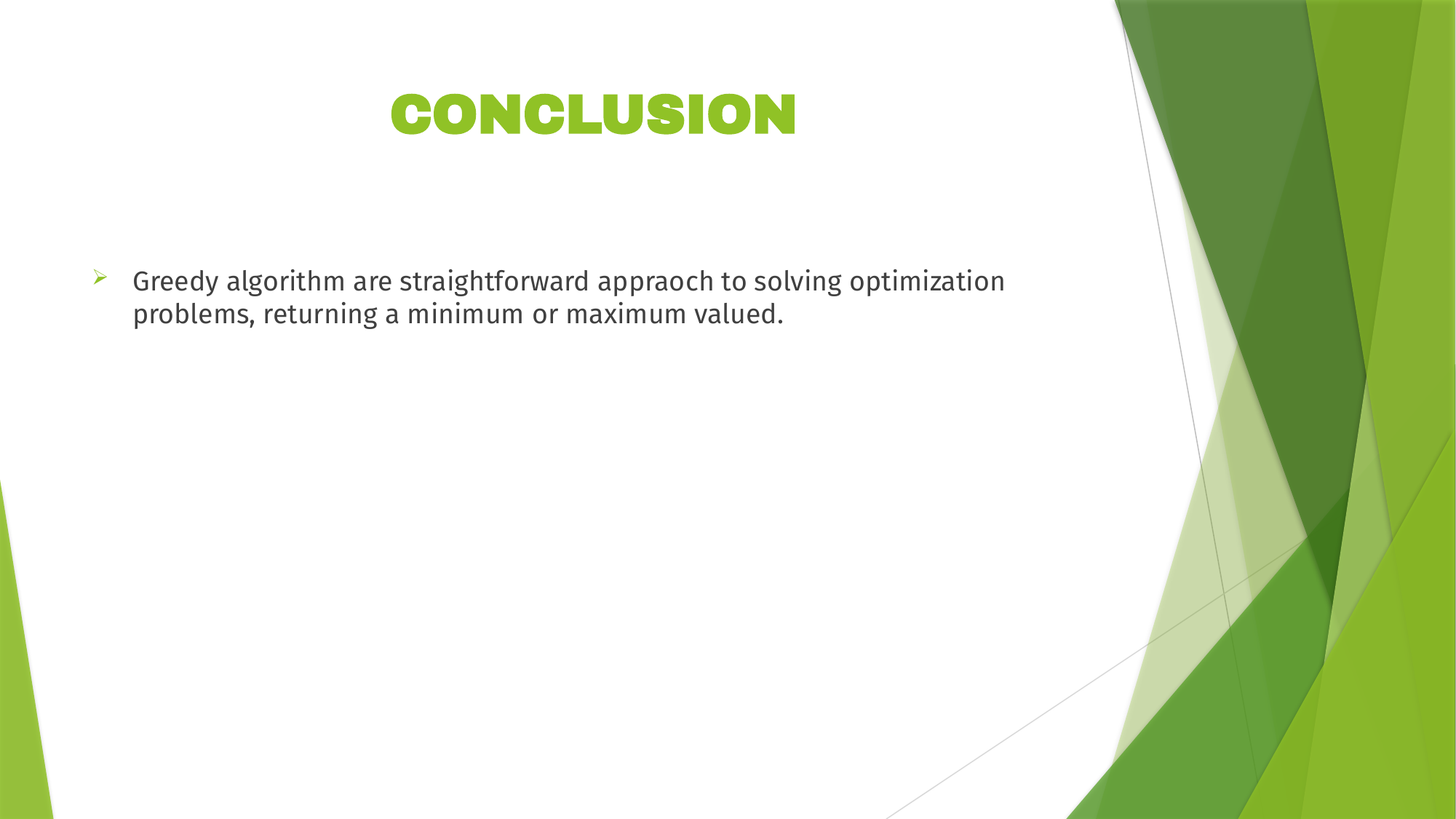

# CONCLUSION
Greedy algorithm are straightforward appraoch to solving optimization problems, returning a minimum or maximum valued.